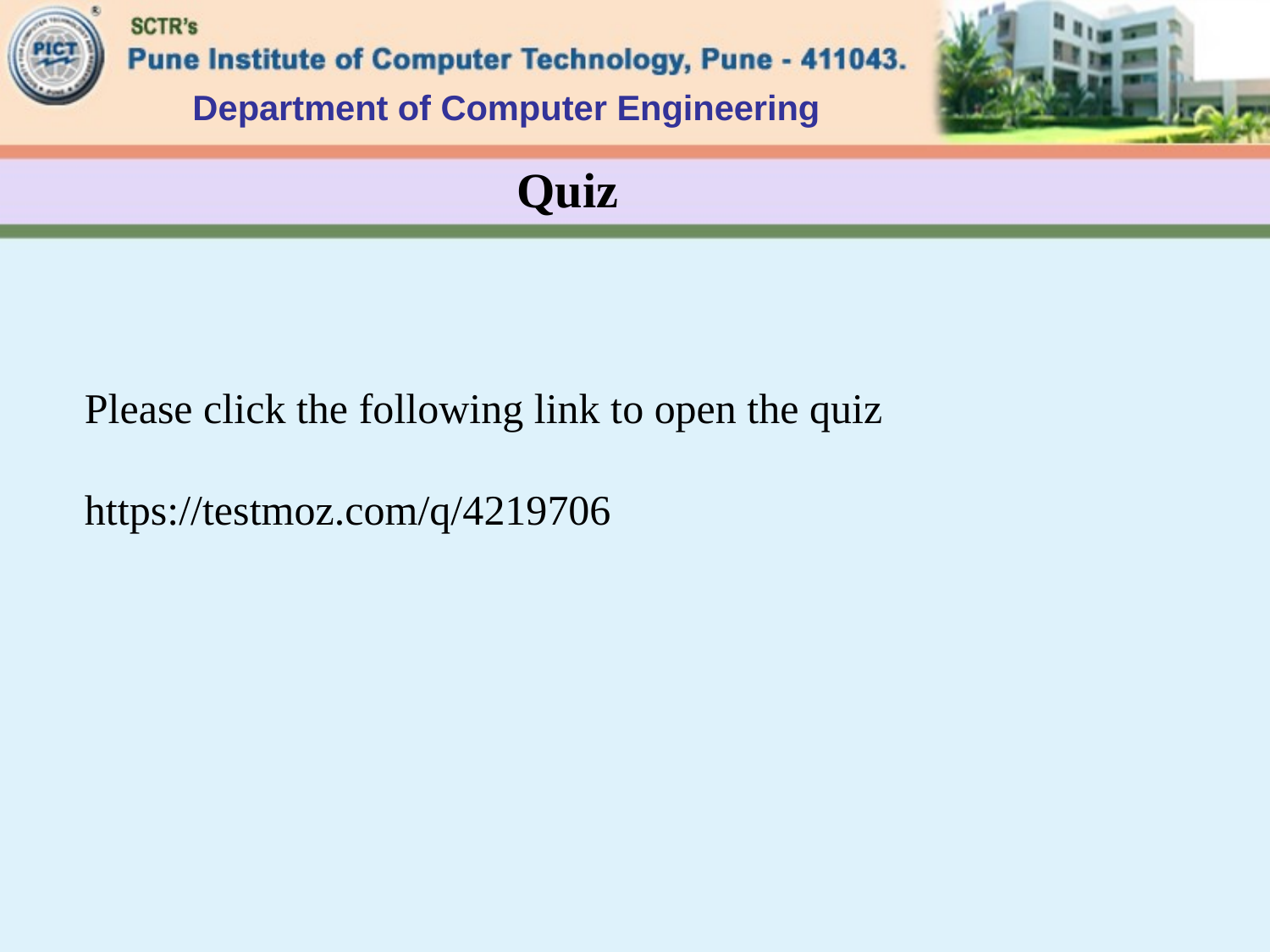

Department of Computer Engineering
# Quiz
Please click the following link to open the quiz

https://testmoz.com/q/4219706